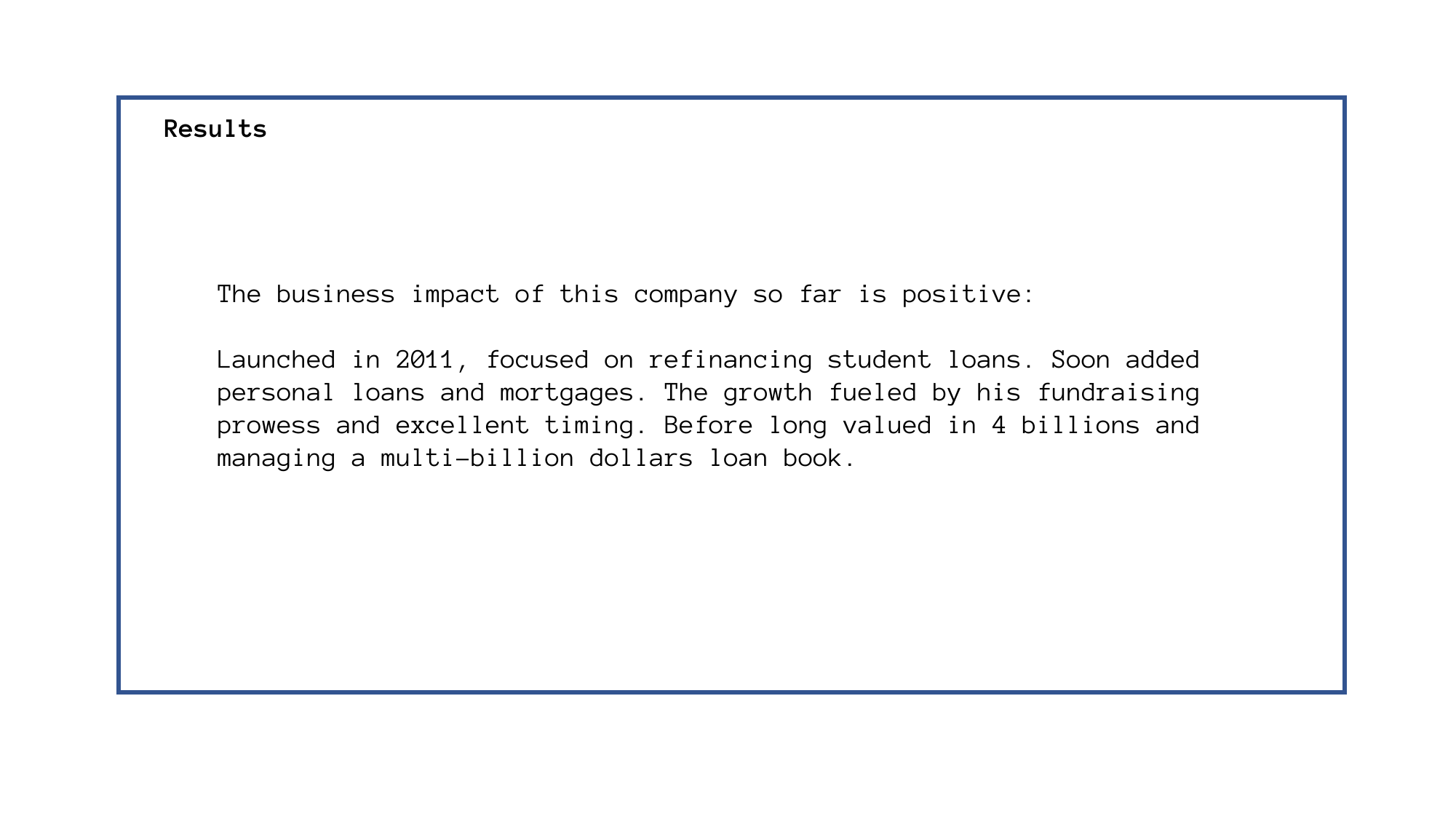

Results
The business impact of this company so far is positive:

Launched in 2011, focused on refinancing student loans. Soon added personal loans and mortgages. The growth fueled by his fundraising prowess and excellent timing. Before long valued in 4 billions and managing a multi-billion dollars loan book.